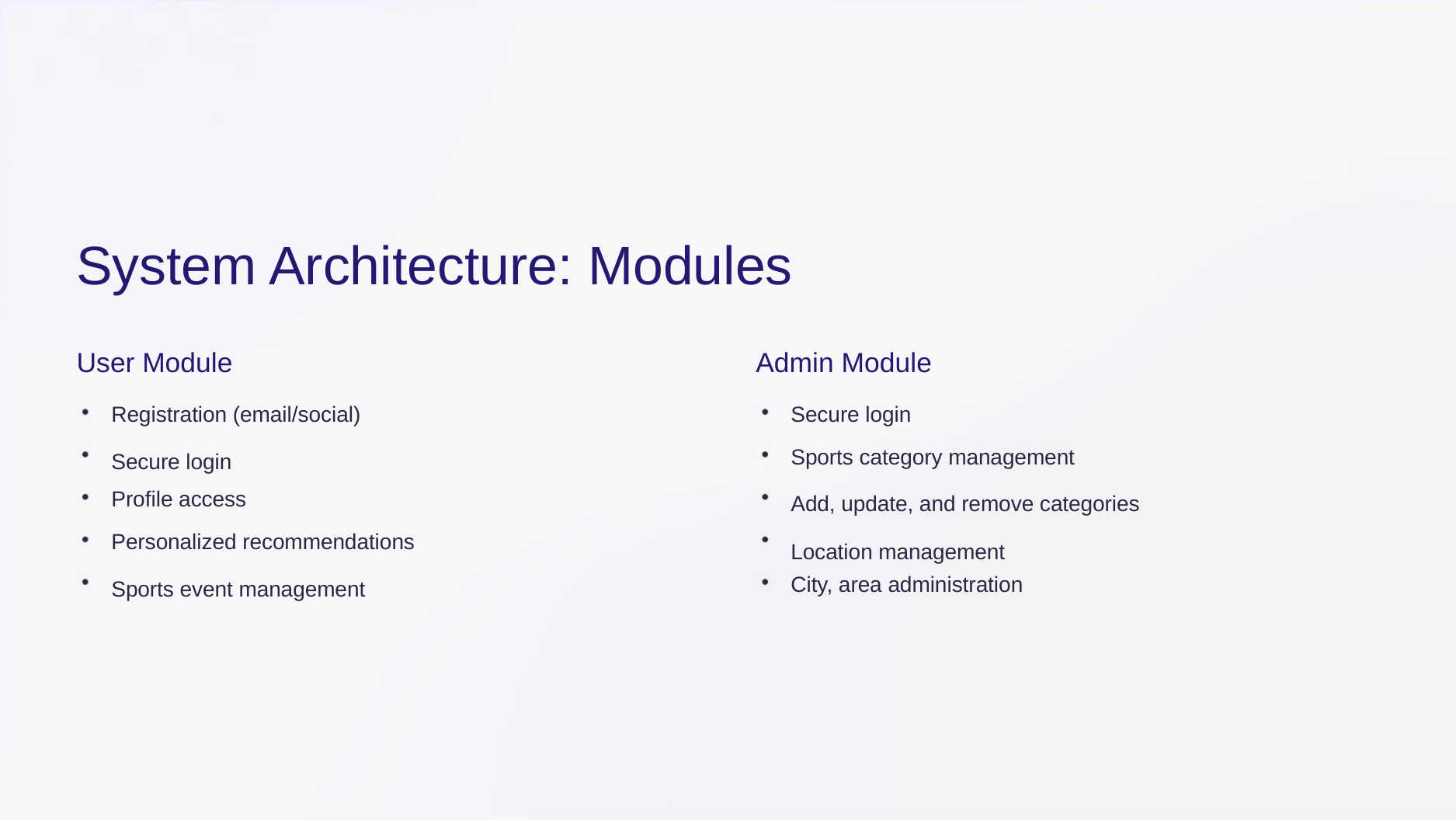

System Architecture: Modules
User Module
Admin Module
Registration (email/social)
Secure login
Secure login
Sports category management
Add, update, and remove categories
Location management
Profile access
Personalized recommendations
Sports event management
City, area administration